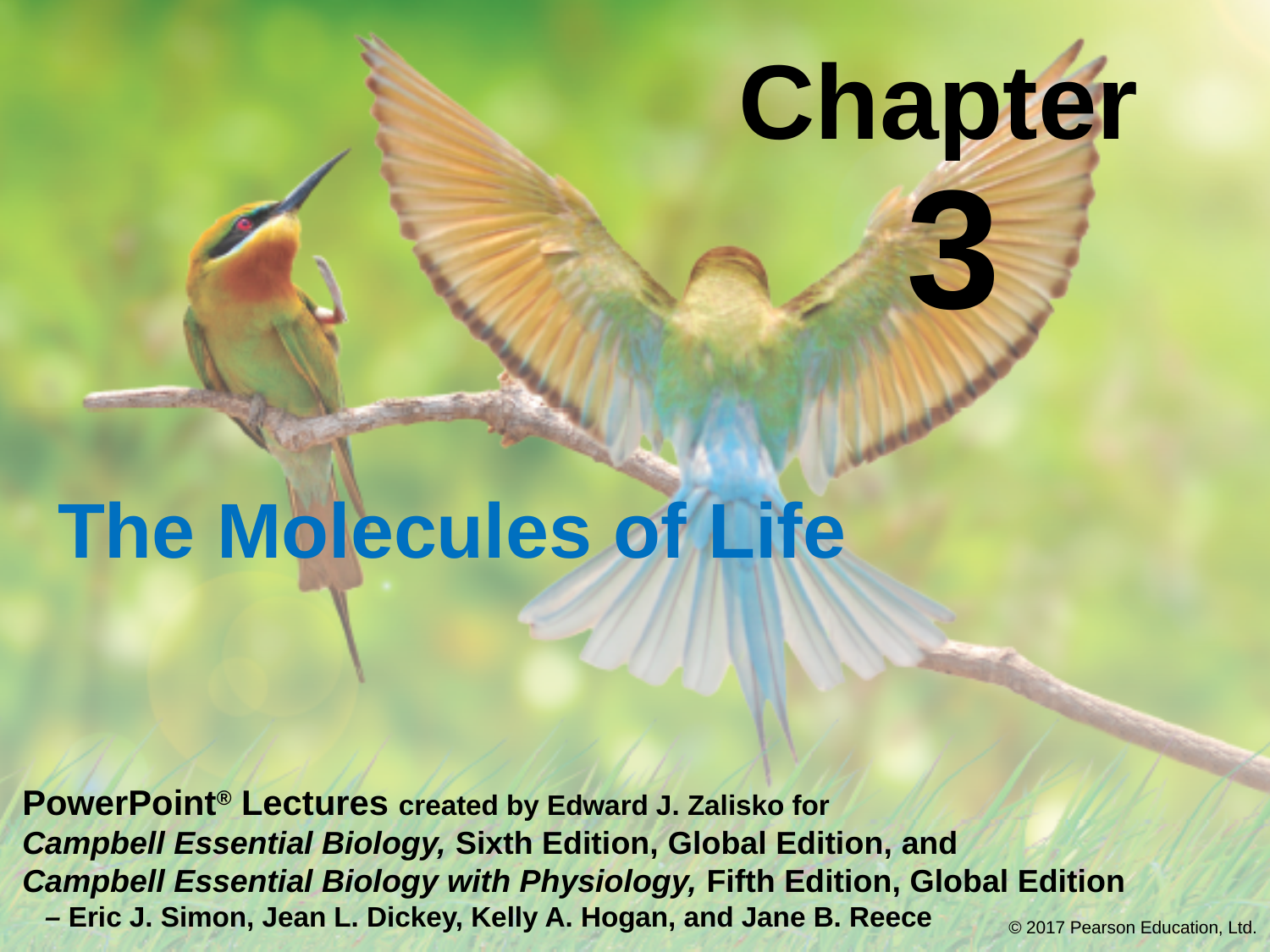

# Chapter 3
The Molecules of Life
© 2017 Pearson Education, Ltd.